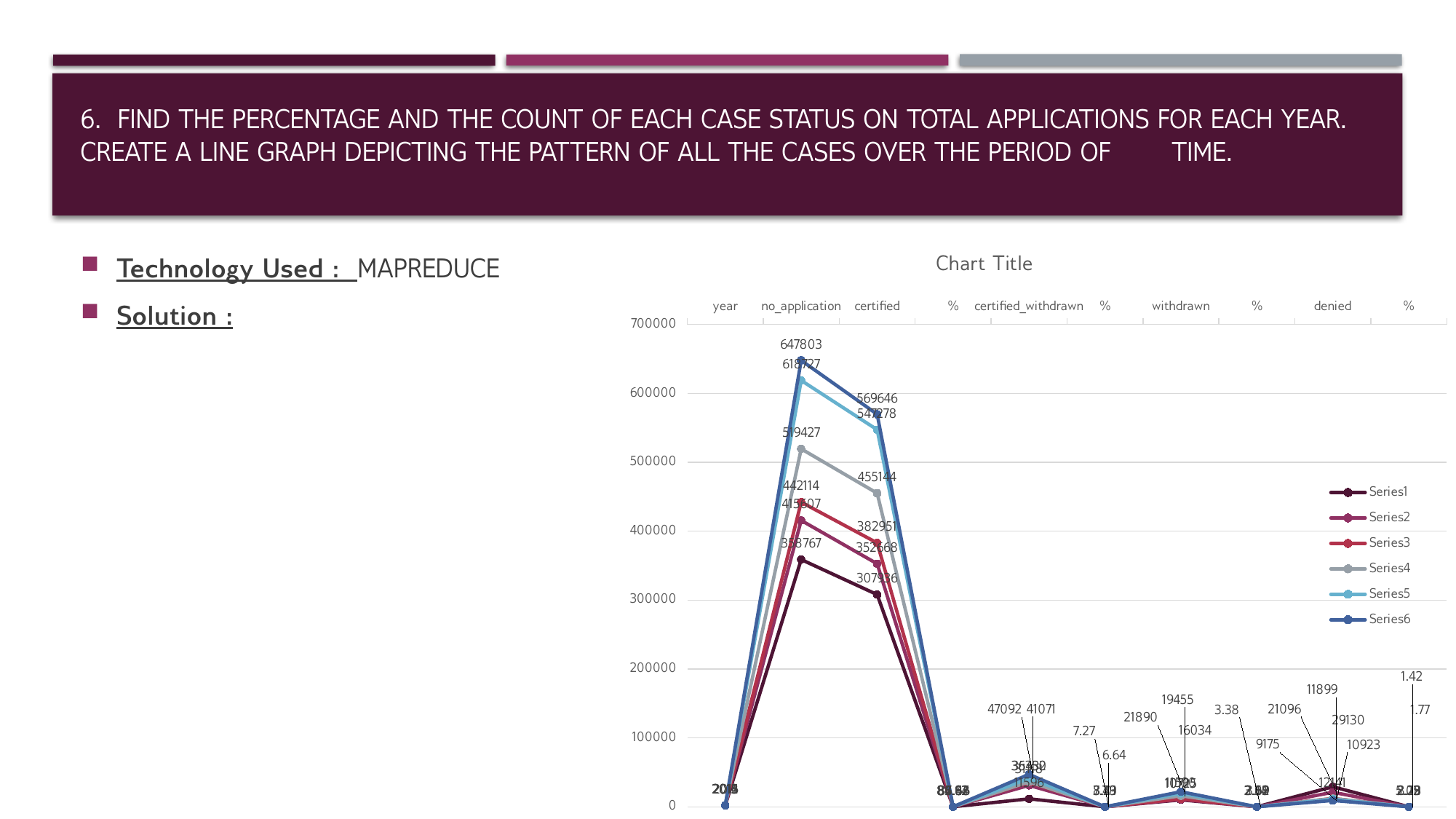

# 6.  Find the percentage and the count of each case status on total applications for each year. Create a line graph depicting the pattern of All the cases over the period of 	time.

### Chart:

| Category |  |  |  |  |  |  |
|---|---|---|---|---|---|---|
| year | 2011.0 | 2012.0 | 2013.0 | 2014.0 | 2015.0 | 2016.0 |
| no_application | 358767.0 | 415607.0 | 442114.0 | 519427.0 | 618727.0 | 647803.0 |
| certified | 307936.0 | 352668.0 | 382951.0 | 455144.0 | 547278.0 | 569646.0 |
| % | 85.83 | 84.86 | 86.62 | 87.62 | 88.45 | 87.94 |
| certified_withdrawn | 11596.0 | 31118.0 | 35432.0 | 36350.0 | 41071.0 | 47092.0 |
| % | 3.23 | 7.49 | 8.01 | 7.0 | 6.64 | 7.27 |
| withdrawn | 10105.0 | 10725.0 | 11590.0 | 16034.0 | 19455.0 | 21890.0 |
| % | 2.82 | 2.58 | 2.62 | 3.09 | 3.14 | 3.38 |
| denied | 29130.0 | 21096.0 | 12141.0 | 11899.0 | 10923.0 | 9175.0 |
| % | 8.12 | 5.08 | 2.75 | 2.29 | 1.77 | 1.42 |
Technology Used :  MAPREDUCE
Solution :